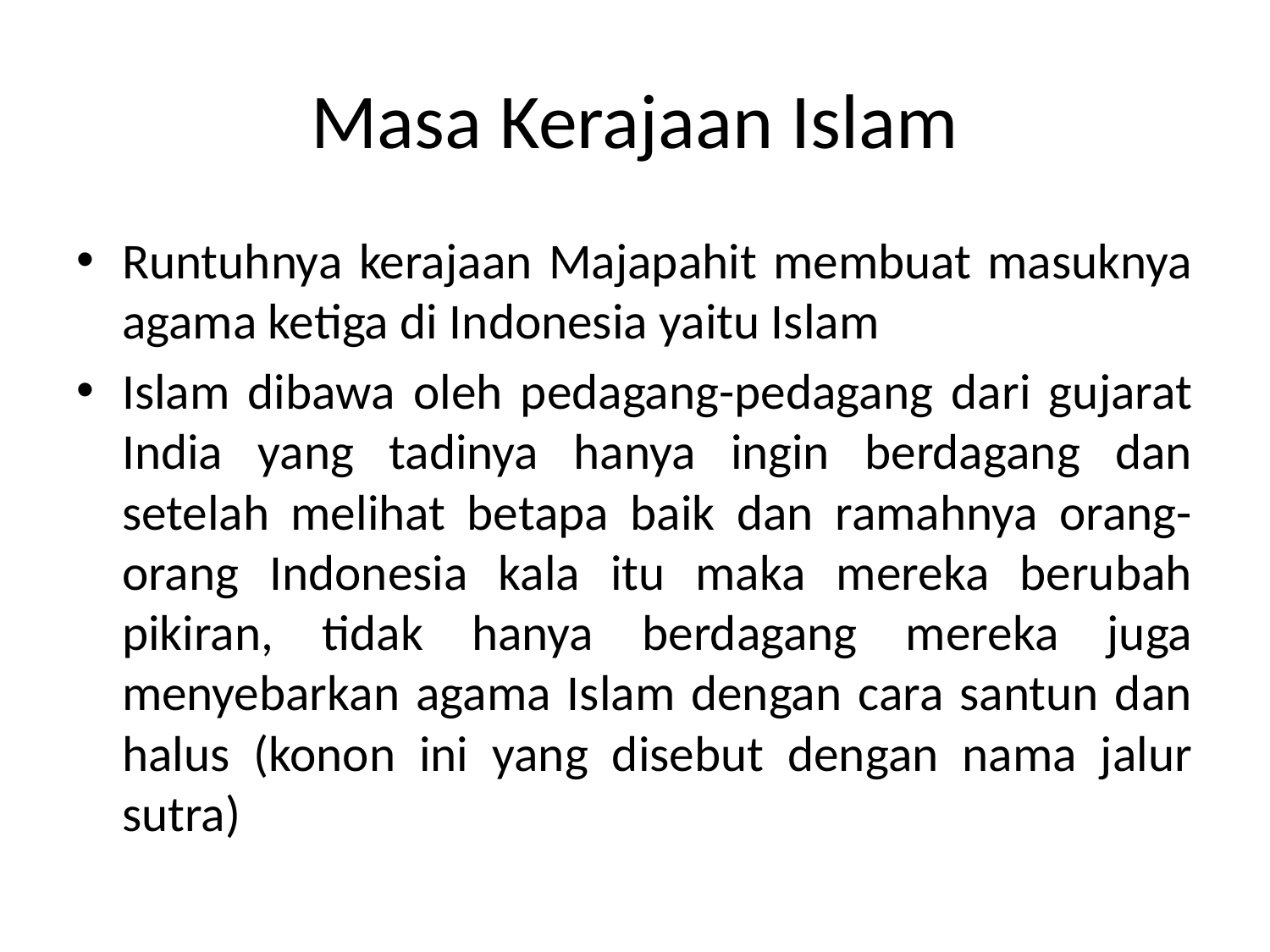

# Masa Kerajaan Islam
Runtuhnya kerajaan Majapahit membuat masuknya agama ketiga di Indonesia yaitu Islam
Islam dibawa oleh pedagang-pedagang dari gujarat India yang tadinya hanya ingin berdagang dan setelah melihat betapa baik dan ramahnya orang-orang Indonesia kala itu maka mereka berubah pikiran, tidak hanya berdagang mereka juga menyebarkan agama Islam dengan cara santun dan halus (konon ini yang disebut dengan nama jalur sutra)